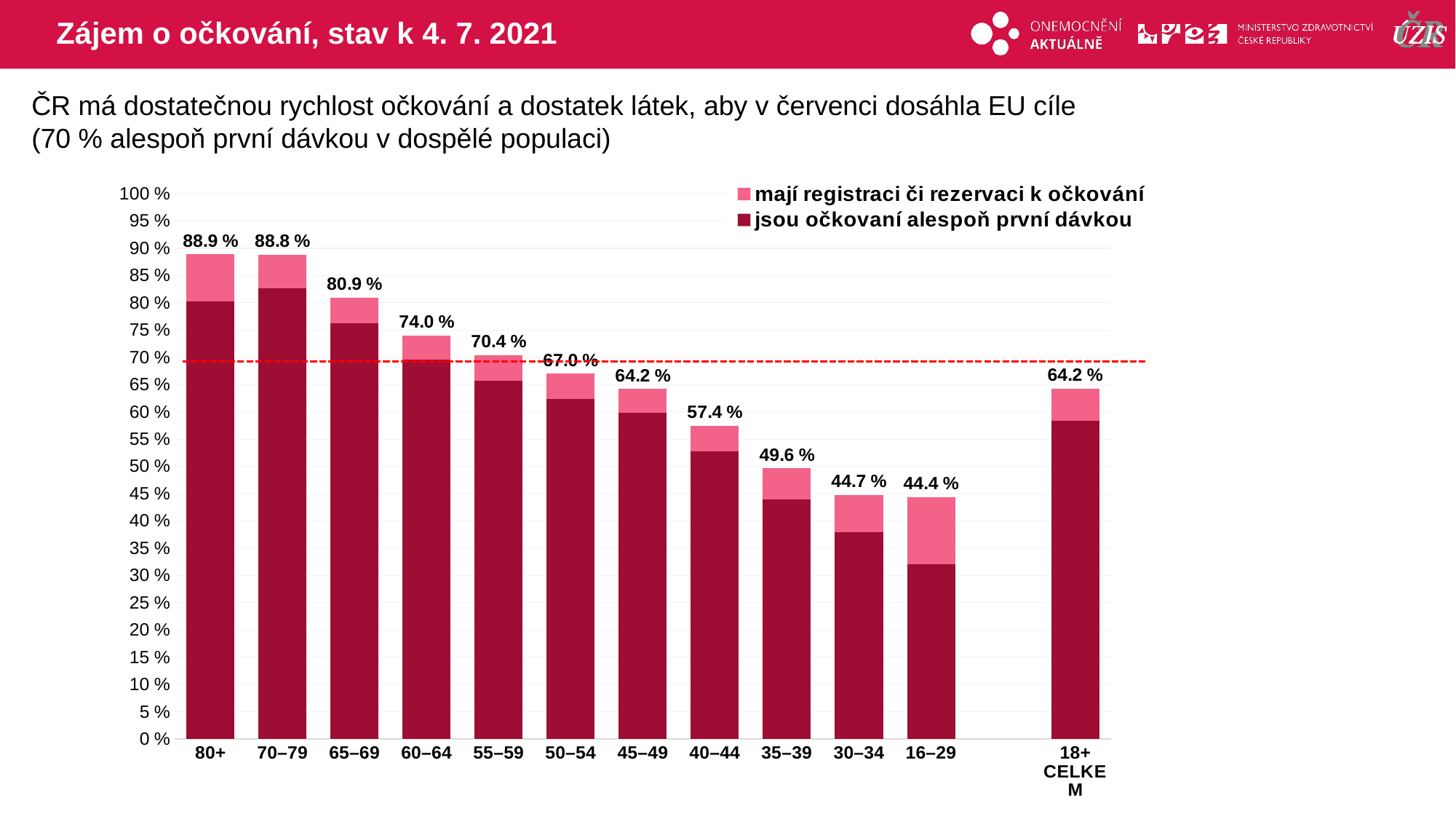

# Zájem o očkování, stav k 4. 7. 2021
ČR má dostatečnou rychlost očkování a dostatek látek, aby v červenci dosáhla EU cíle
(70 % alespoň první dávkou v dospělé populaci)

### Chart

| Category | mají registraci či rezervaci k očkování | jsou očkovaní alespoň první dávkou |
|---|---|---|
| 80+ | 88.85875 | 80.2085242 |
| 70–79 | 88.77336 | 82.6346475 |
| 65–69 | 80.91321 | 76.3105687 |
| 60–64 | 74.02349 | 69.6218014 |
| 55–59 | 70.37446 | 65.7200705 |
| 50–54 | 66.97213 | 62.4347582 |
| 45–49 | 64.17652 | 59.8251049 |
| 40–44 | 57.42034 | 52.8111396 |
| 35–39 | 49.62379 | 44.0007434 |
| 30–34 | 44.69553 | 37.9491217 |
| 16–29 | 44.40826 | 32.0978462 |
|  | None | None |
| 18+ CELKEM | 64.24732 | 58.3740174 |